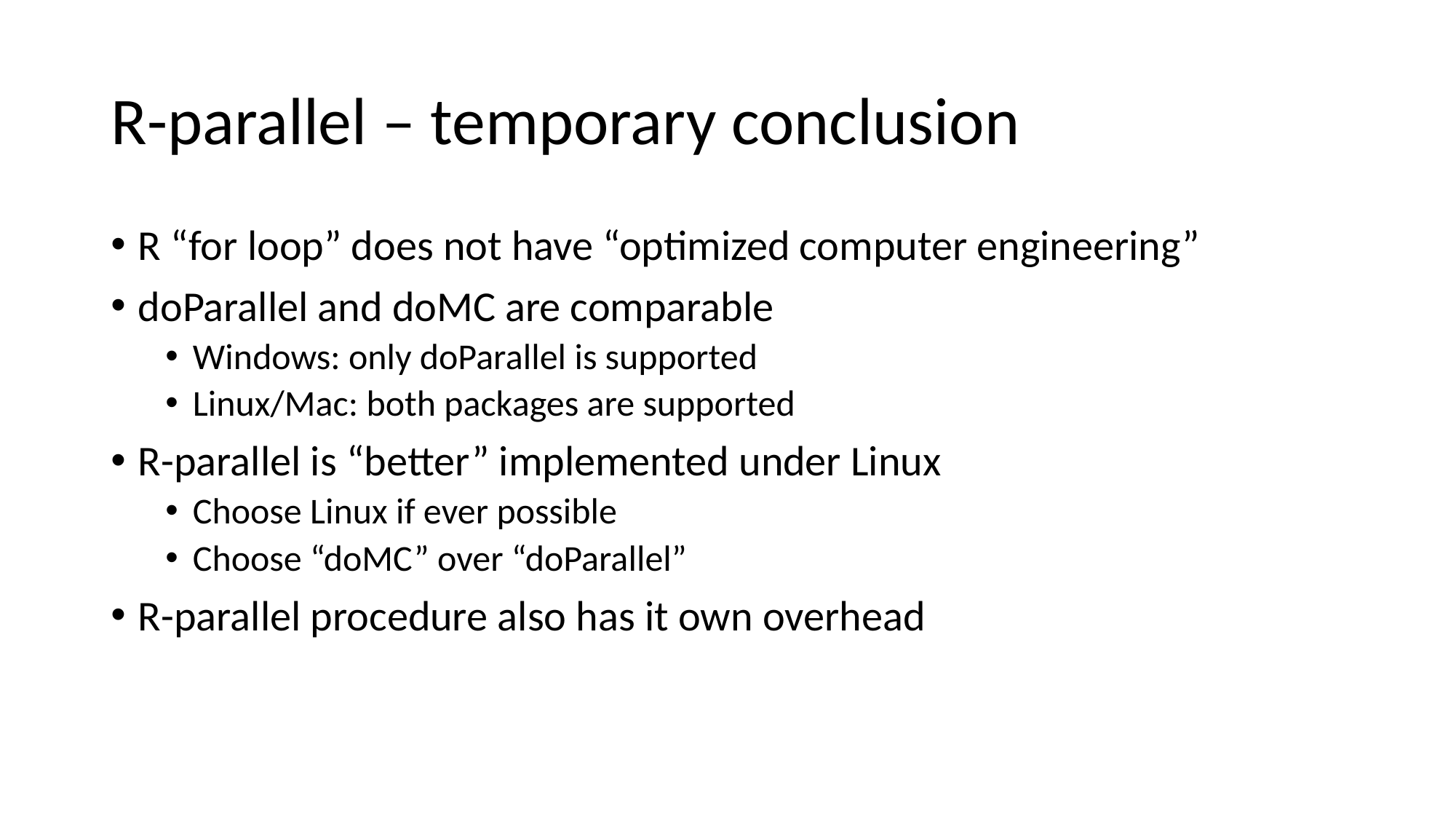

# R-parallel – temporary conclusion
R “for loop” does not have “optimized computer engineering”
doParallel and doMC are comparable
Windows: only doParallel is supported
Linux/Mac: both packages are supported
R-parallel is “better” implemented under Linux
Choose Linux if ever possible
Choose “doMC” over “doParallel”
R-parallel procedure also has it own overhead